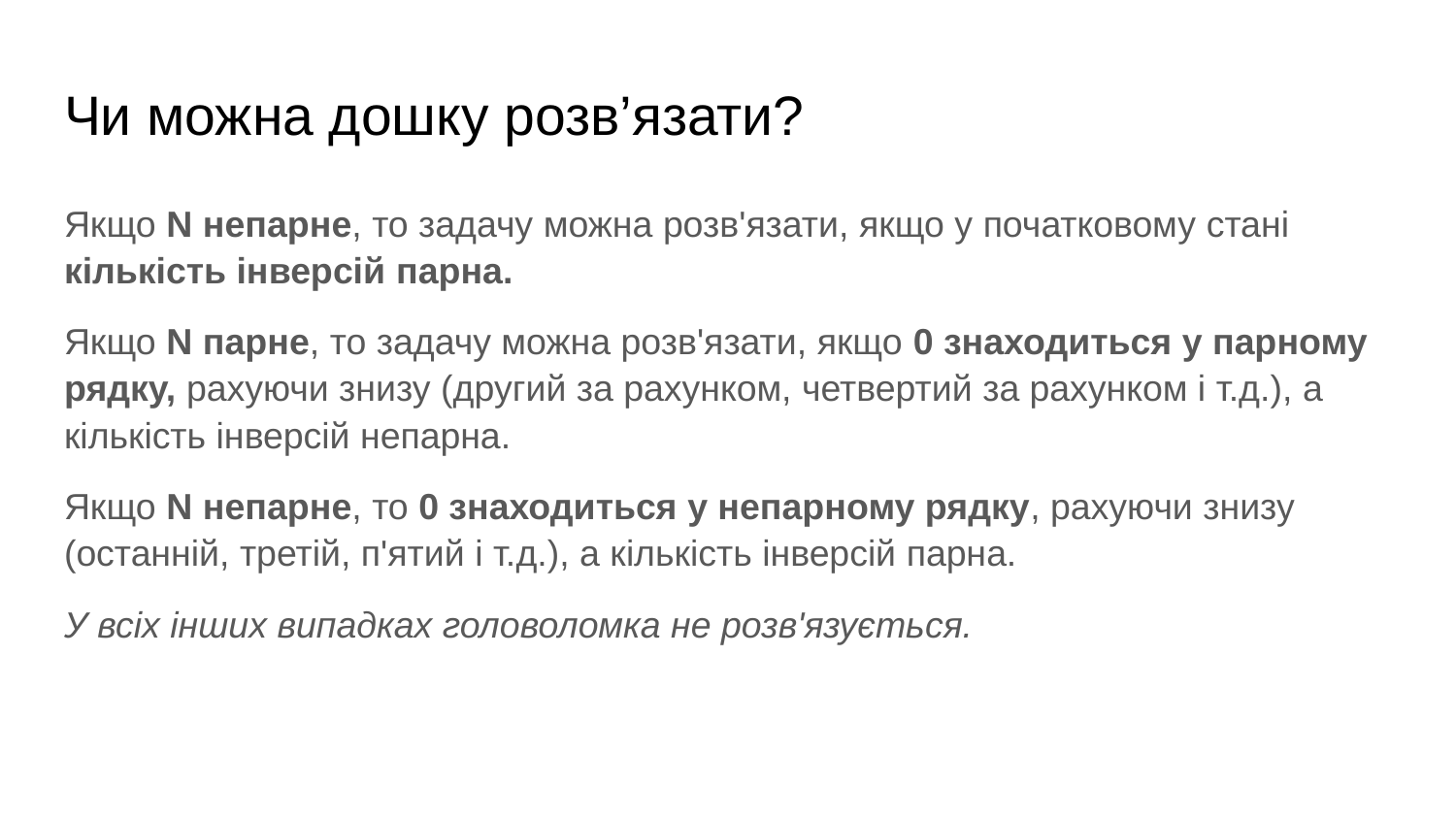

# Чи можна дошку розв’язати?
Якщо N непарне, то задачу можна розв'язати, якщо у початковому стані кількість інверсій парна.
Якщо N парне, то задачу можна розв'язати, якщо 0 знаходиться у парному рядку, рахуючи знизу (другий за рахунком, четвертий за рахунком і т.д.), а кількість інверсій непарна.
Якщо N непарне, то 0 знаходиться у непарному рядку, рахуючи знизу (останній, третій, п'ятий і т.д.), а кількість інверсій парна.
У всіх інших випадках головоломка не розв'язується.